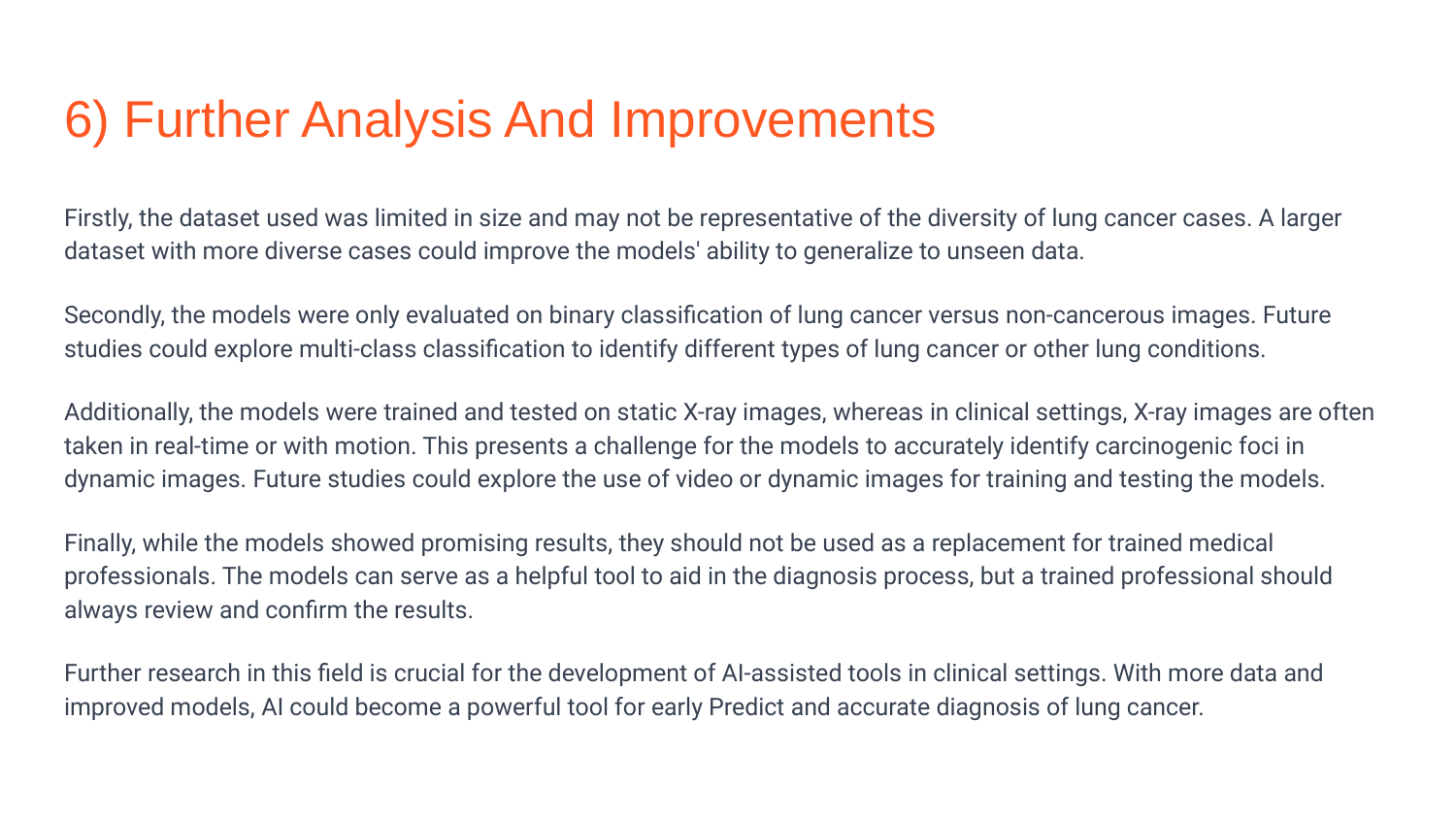

# 6) Further Analysis And Improvements
Firstly, the dataset used was limited in size and may not be representative of the diversity of lung cancer cases. A larger dataset with more diverse cases could improve the models' ability to generalize to unseen data.
Secondly, the models were only evaluated on binary classification of lung cancer versus non-cancerous images. Future studies could explore multi-class classification to identify different types of lung cancer or other lung conditions.
Additionally, the models were trained and tested on static X-ray images, whereas in clinical settings, X-ray images are often taken in real-time or with motion. This presents a challenge for the models to accurately identify carcinogenic foci in dynamic images. Future studies could explore the use of video or dynamic images for training and testing the models.
Finally, while the models showed promising results, they should not be used as a replacement for trained medical professionals. The models can serve as a helpful tool to aid in the diagnosis process, but a trained professional should always review and confirm the results.
Further research in this field is crucial for the development of AI-assisted tools in clinical settings. With more data and improved models, AI could become a powerful tool for early Predict and accurate diagnosis of lung cancer.